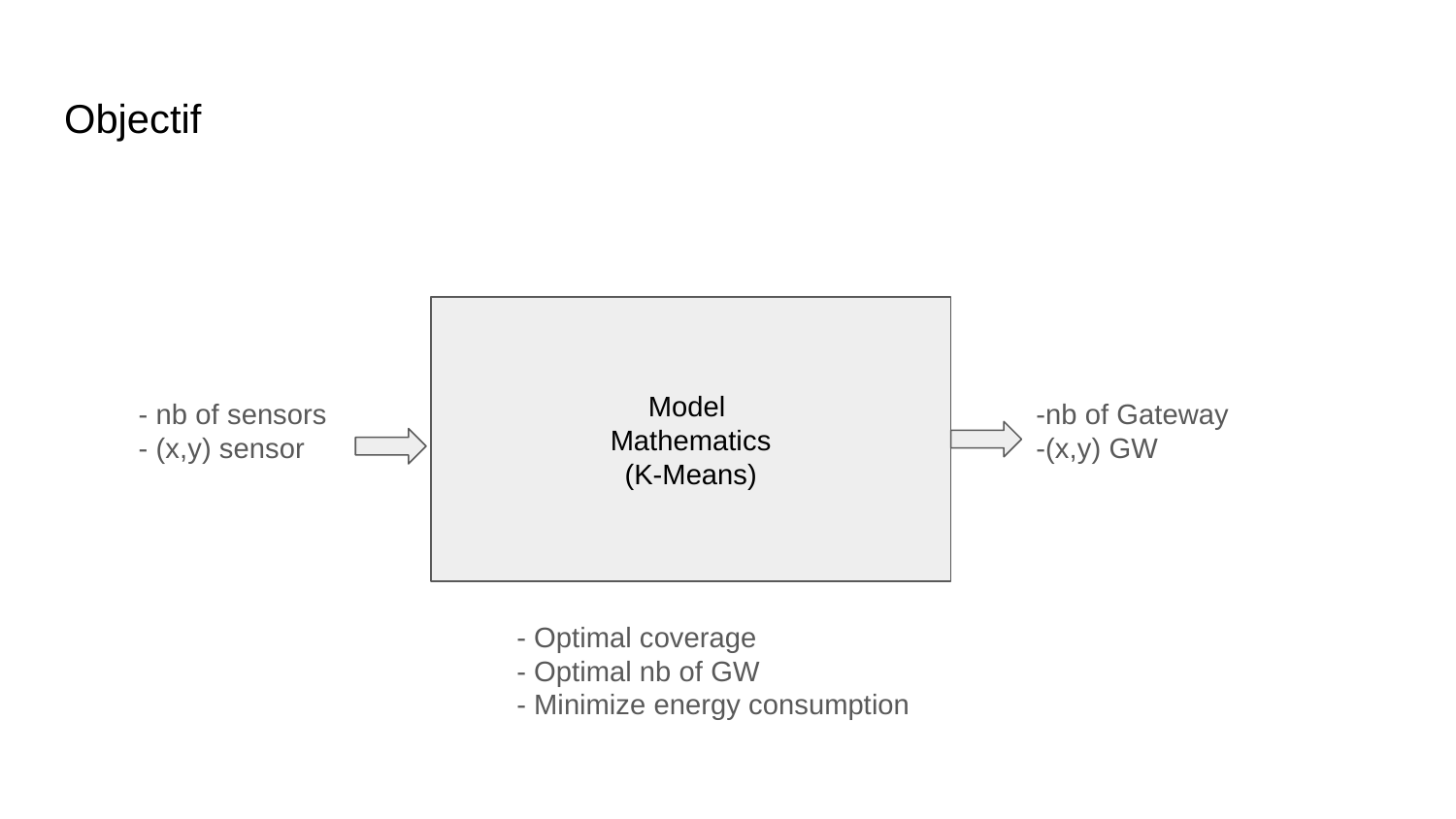

# Objectif

Model
Mathematics
(K-Means)
- nb of sensors
- (x,y) sensor

-nb of Gateway
-(x,y) GW

- Optimal coverage
- Optimal nb of GW
- Minimize energy consumption